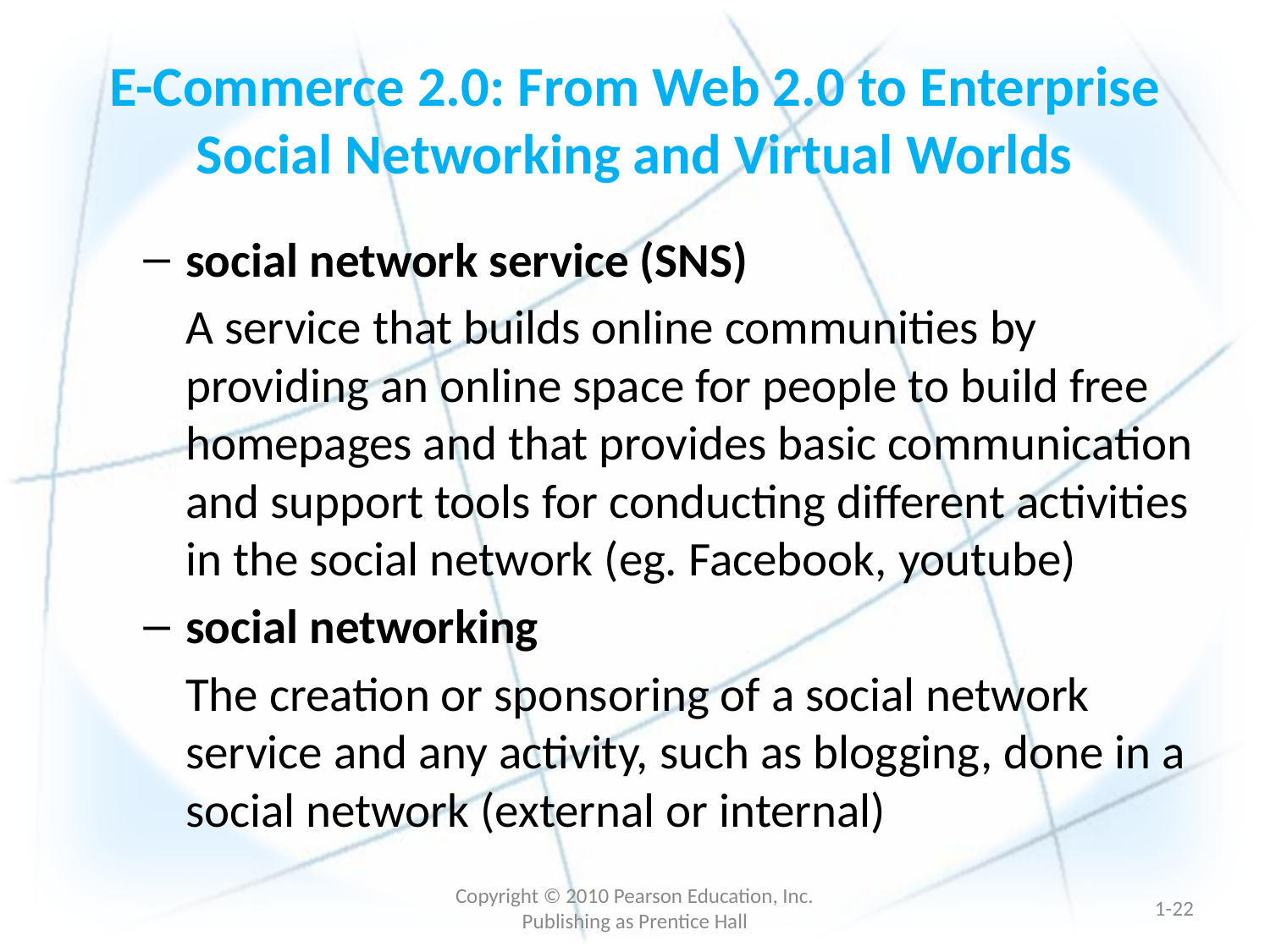

# E-Commerce 2.0: From Web 2.0 to Enterprise Social Networking and Virtual Worlds
social network service (SNS)
	A service that builds online communities by providing an online space for people to build free homepages and that provides basic communication and support tools for conducting different activities in the social network (eg. Facebook, youtube)
social networking
	The creation or sponsoring of a social network service and any activity, such as blogging, done in a social network (external or internal)
Copyright © 2010 Pearson Education, Inc. Publishing as Prentice Hall
1-22